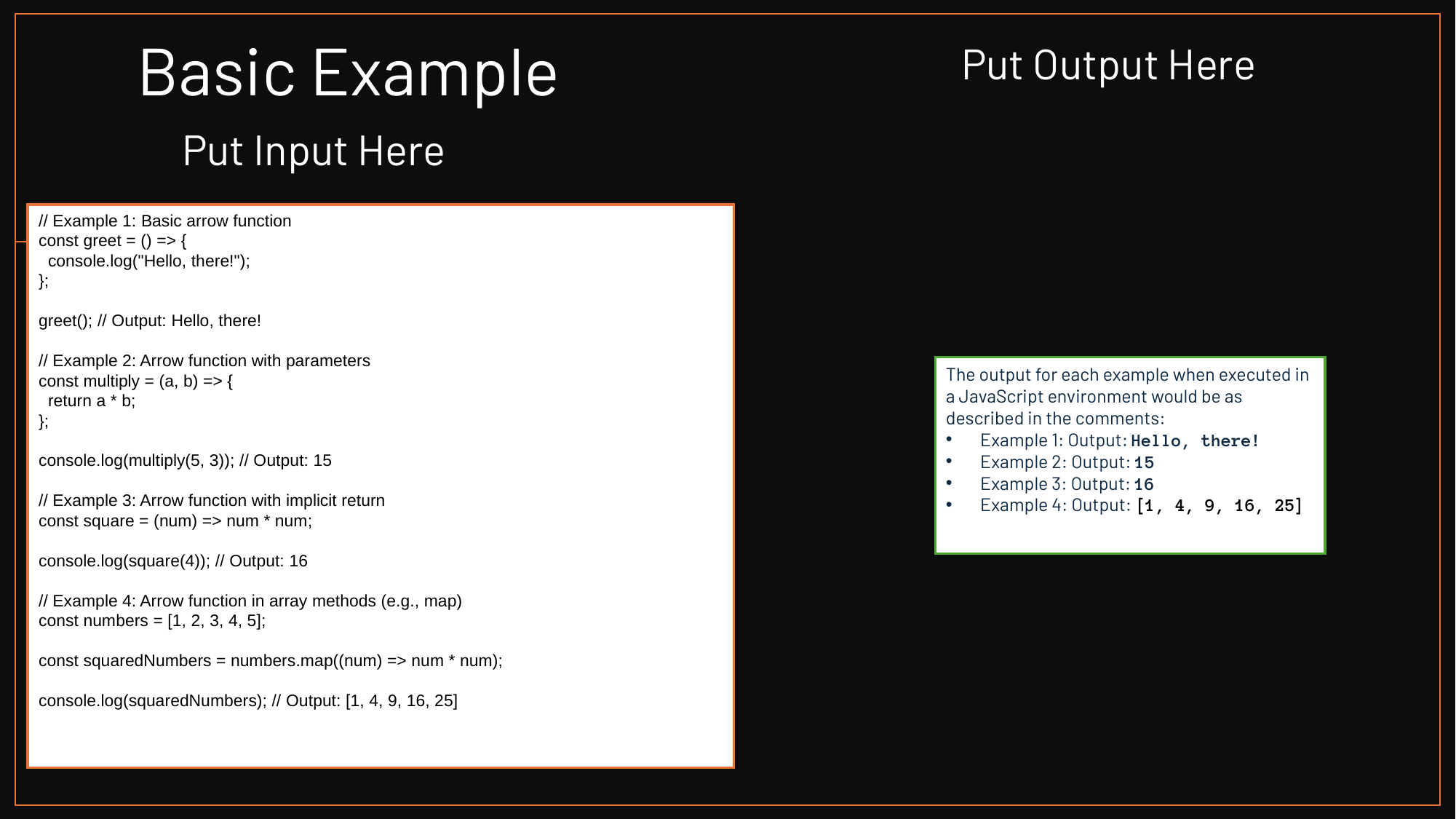

# Basic Example

Put Output Here

Put Input Here

// Example 1: Basic arrow function
const greet = () => {
  console.log("Hello, there!");
};

greet(); // Output: Hello, there!

// Example 2: Arrow function with parameters
const multiply = (a, b) => {
  return a * b;
};

console.log(multiply(5, 3)); // Output: 15

// Example 3: Arrow function with implicit return
const square = (num) => num * num;

console.log(square(4)); // Output: 16

// Example 4: Arrow function in array methods (e.g., map)
const numbers = [1, 2, 3, 4, 5];

const squaredNumbers = numbers.map((num) => num * num);

console.log(squaredNumbers); // Output: [1, 4, 9, 16, 25]

The output for each example when executed in a JavaScript environment would be as described in the comments:
Example 1: Output: Hello, there!
Example 2: Output: 15
Example 3: Output: 16
Example 4: Output: [1, 4, 9, 16, 25]